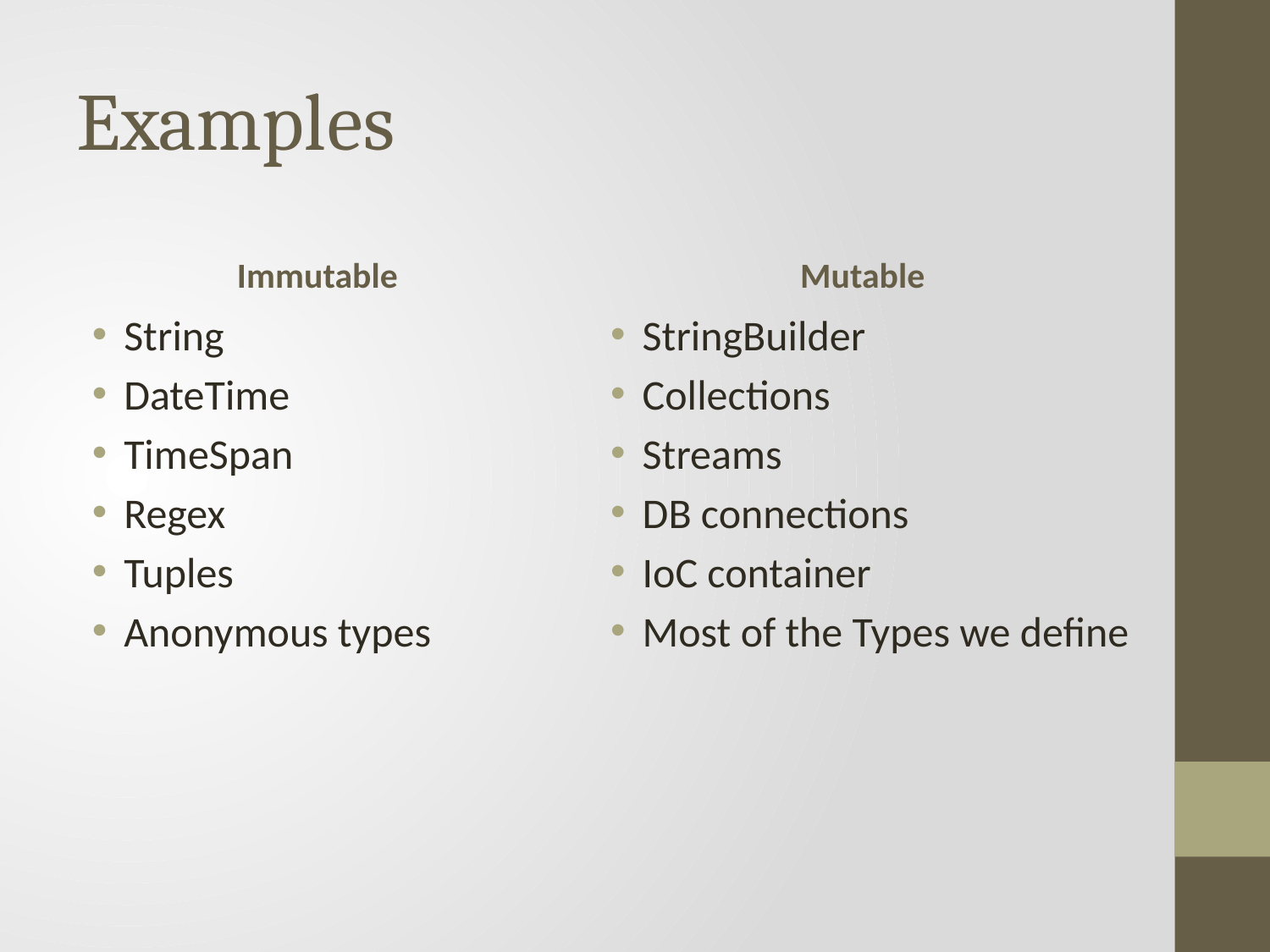

# Examples
Immutable
Mutable
String
DateTime
TimeSpan
Regex
Tuples
Anonymous types

StringBuilder
Collections
Streams
DB connections
IoC container
Most of the Types we define